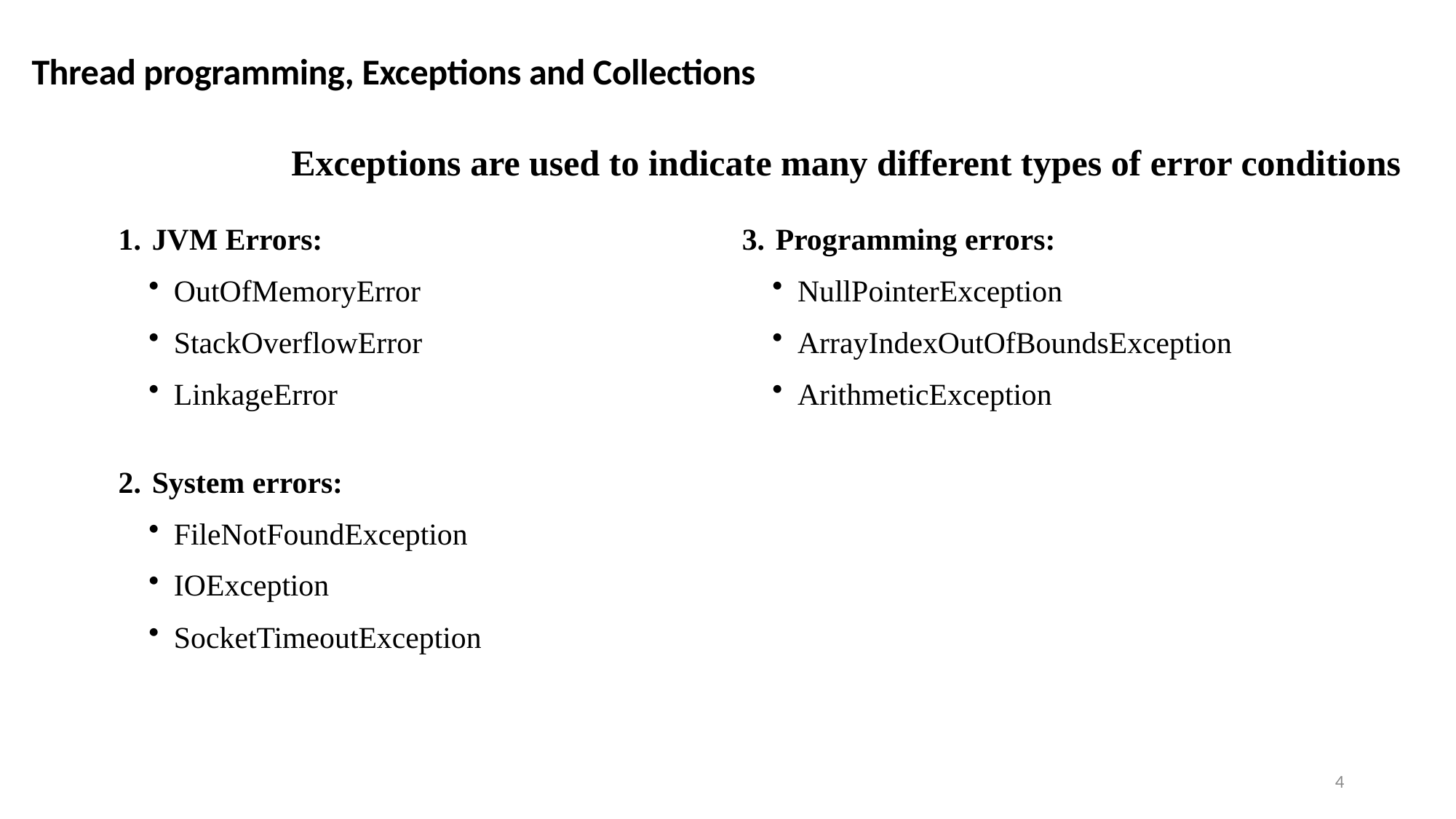

Thread programming, Exceptions and Collections
Exceptions are used to indicate many different types of error conditions
JVM Errors:
OutOfMemoryError
StackOverflowError
LinkageError
System errors:
FileNotFoundException
IOException
SocketTimeoutException
Programming errors:
NullPointerException
ArrayIndexOutOfBoundsException
ArithmeticException
4